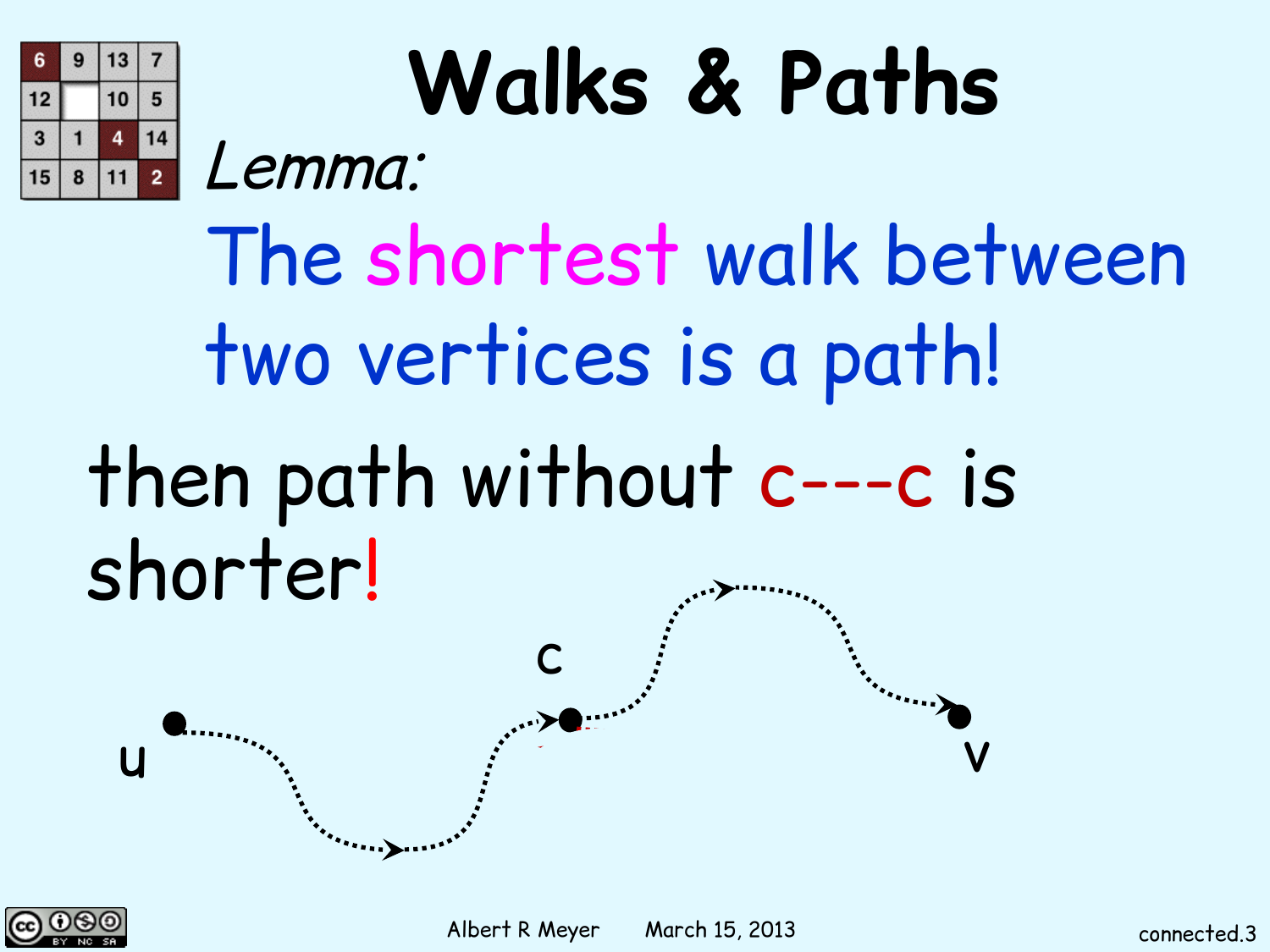

# Walks & Paths
Lemma:
The shortest walk between
two vertices is a path!
Proof: (by contradiction) suppose path from u to v crossed itself:
then path without c---c is
shorter!
c

v

u

connected.3